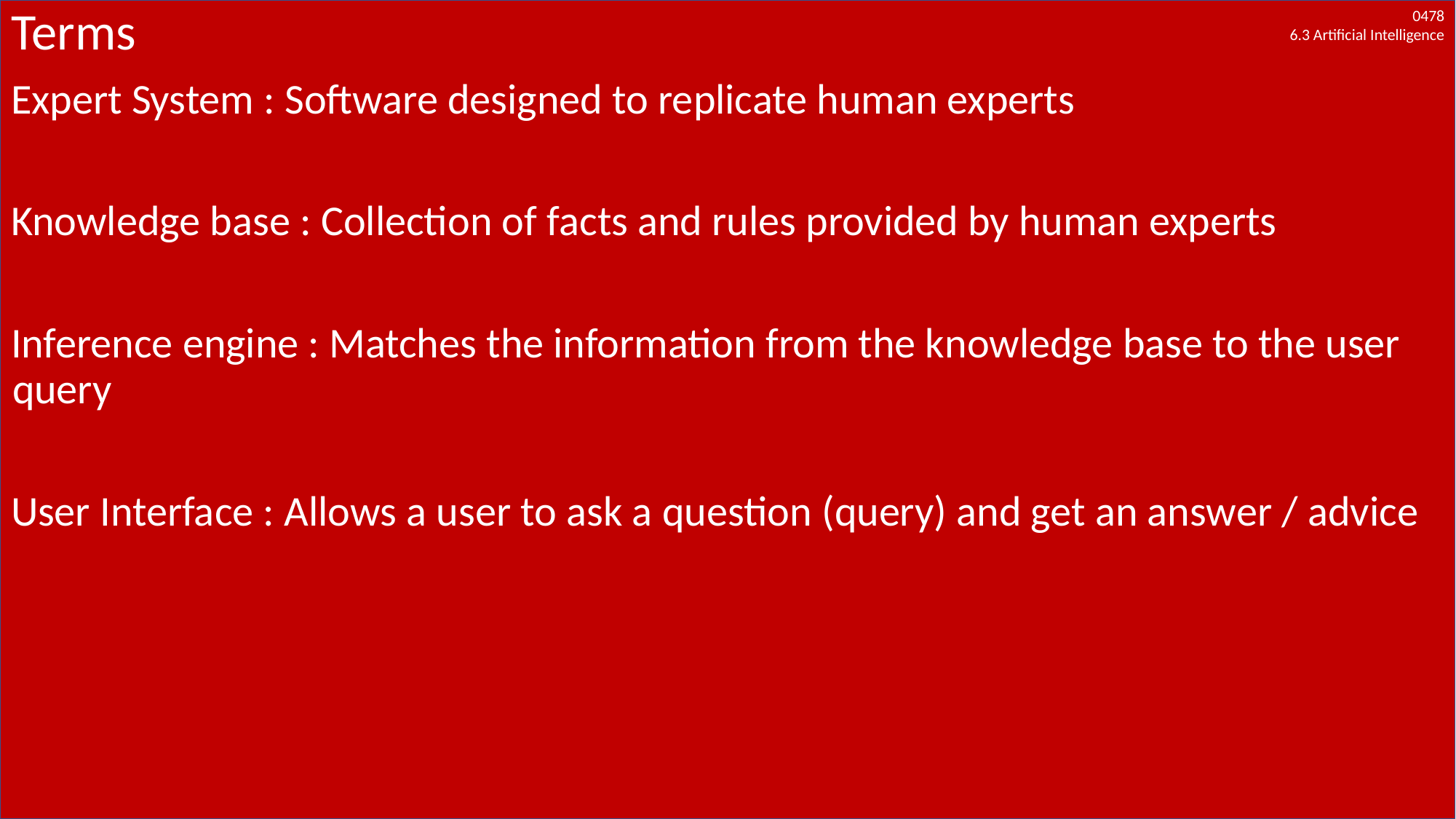

# Terms
Expert System : Software designed to replicate human experts

Knowledge base : Collection of facts and rules provided by human experts

Inference engine : Matches the information from the knowledge base to the user query

User Interface : Allows a user to ask a question (query) and get an answer / advice